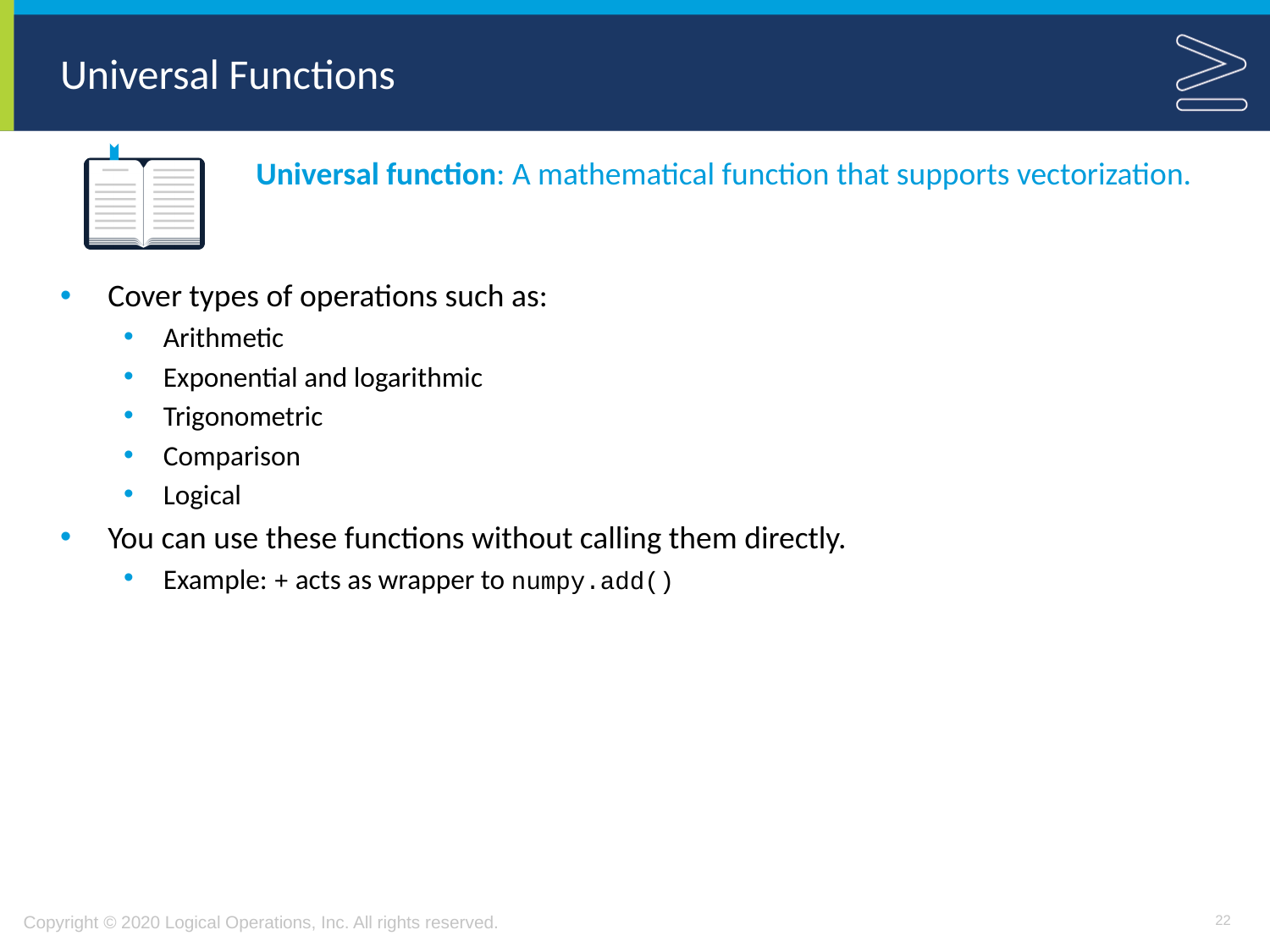

# Universal Functions
Universal function: A mathematical function that supports vectorization.
Cover types of operations such as:
Arithmetic
Exponential and logarithmic
Trigonometric
Comparison
Logical
You can use these functions without calling them directly.
Example: + acts as wrapper to numpy.add()
22